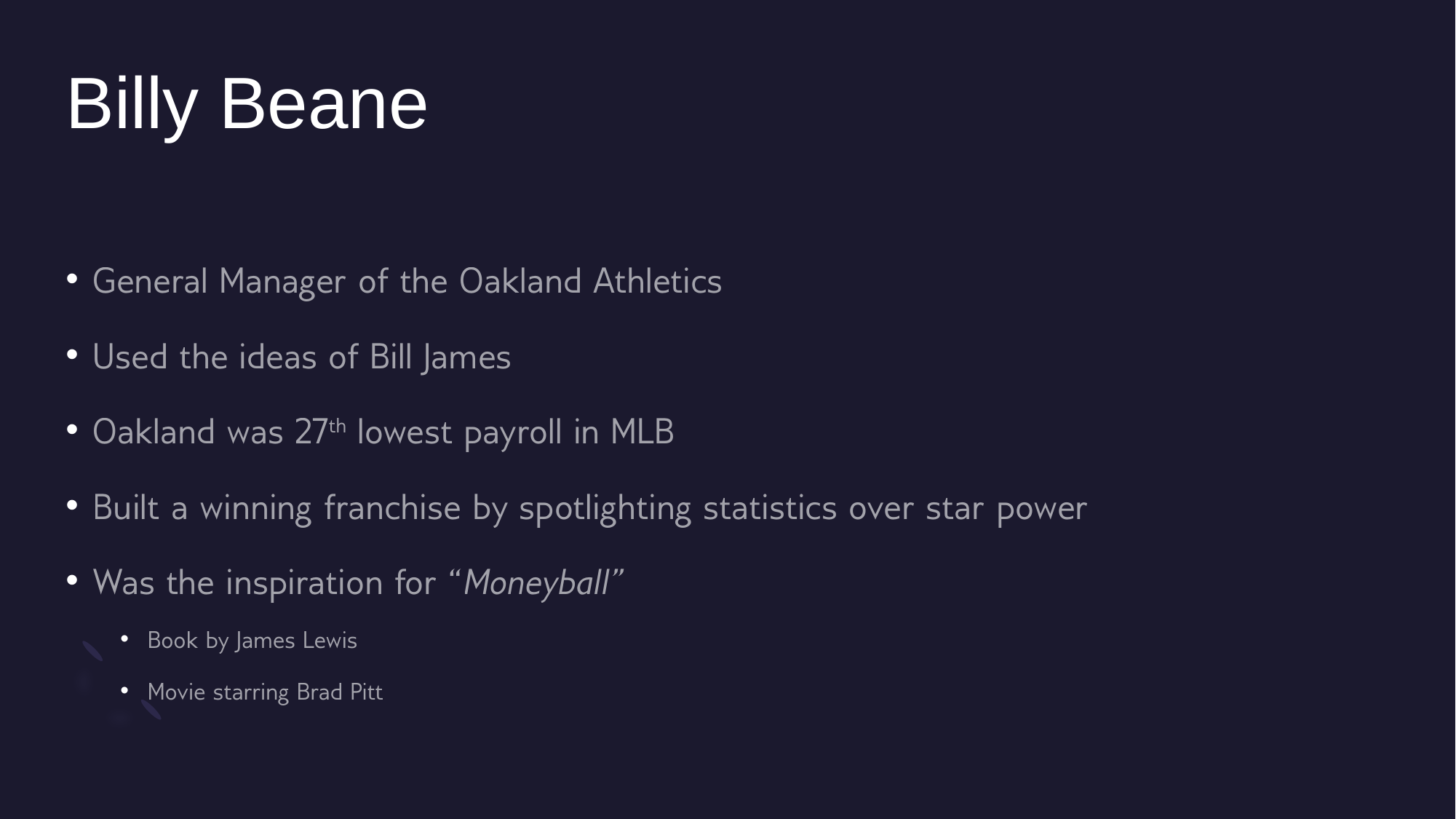

# Billy Beane
General Manager of the Oakland Athletics
Used the ideas of Bill James
Oakland was 27th lowest payroll in MLB
Built a winning franchise by spotlighting statistics over star power
Was the inspiration for “Moneyball”
Book by James Lewis
Movie starring Brad Pitt